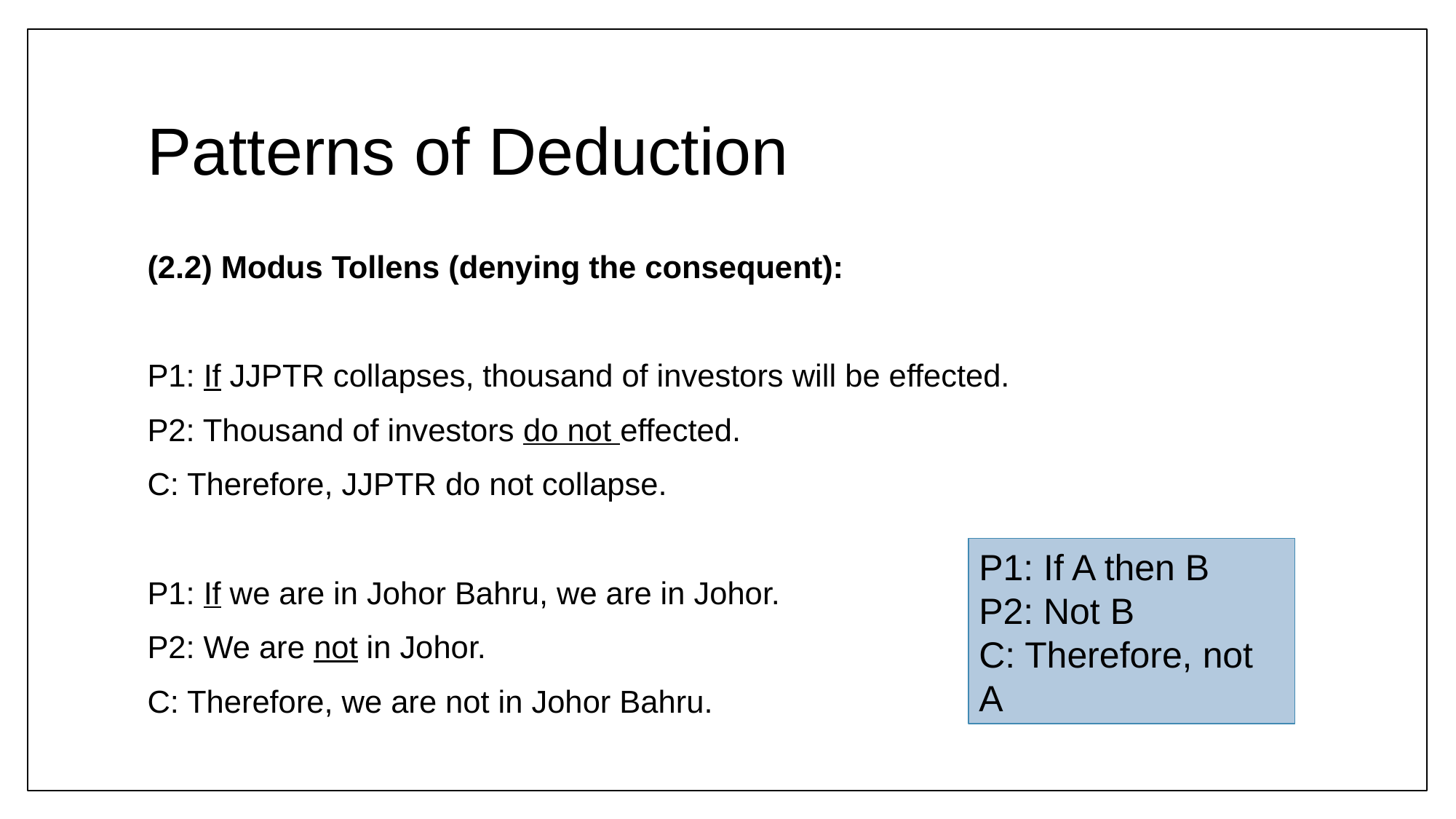

# Patterns of Deduction
(2.2) Modus Tollens (denying the consequent):

P1: If JJPTR collapses, thousand of investors will be effected.
P2: Thousand of investors do not effected.
C: Therefore, JJPTR do not collapse.

P1: If we are in Johor Bahru, we are in Johor.
P2: We are not in Johor.
C: Therefore, we are not in Johor Bahru.
P1: If A then B
P2: Not B
C: Therefore, not A